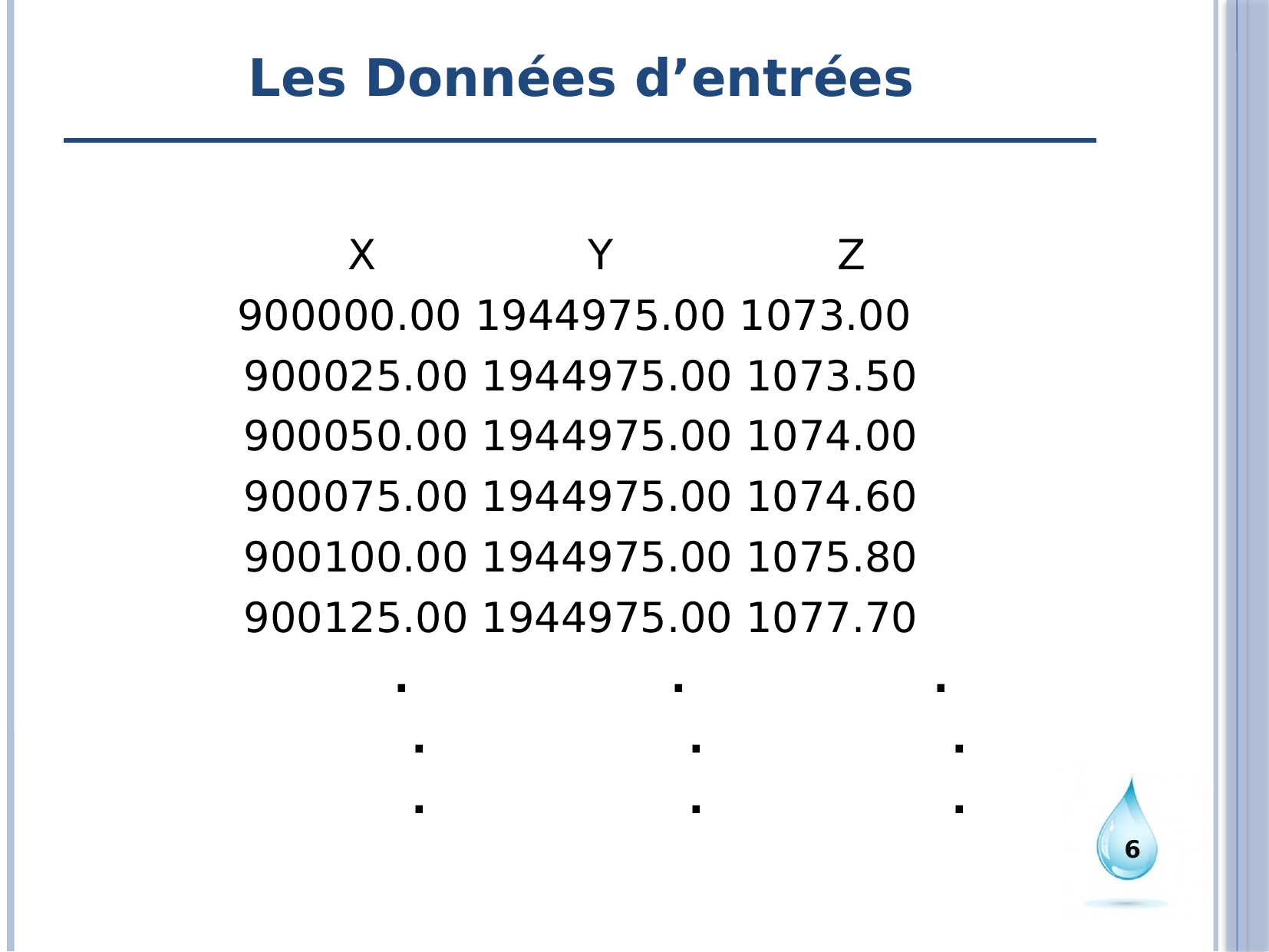

# Les Données d’entrées
    X                Y                 Z
900000.00 1944975.00 1073.00
900025.00 1944975.00 1073.50
900050.00 1944975.00 1074.00
900075.00 1944975.00 1074.60
900100.00 1944975.00 1075.80
900125.00 1944975.00 1077.70
                        .                  .                 .
                       .                  .                 .
                       .                  .                 .
6